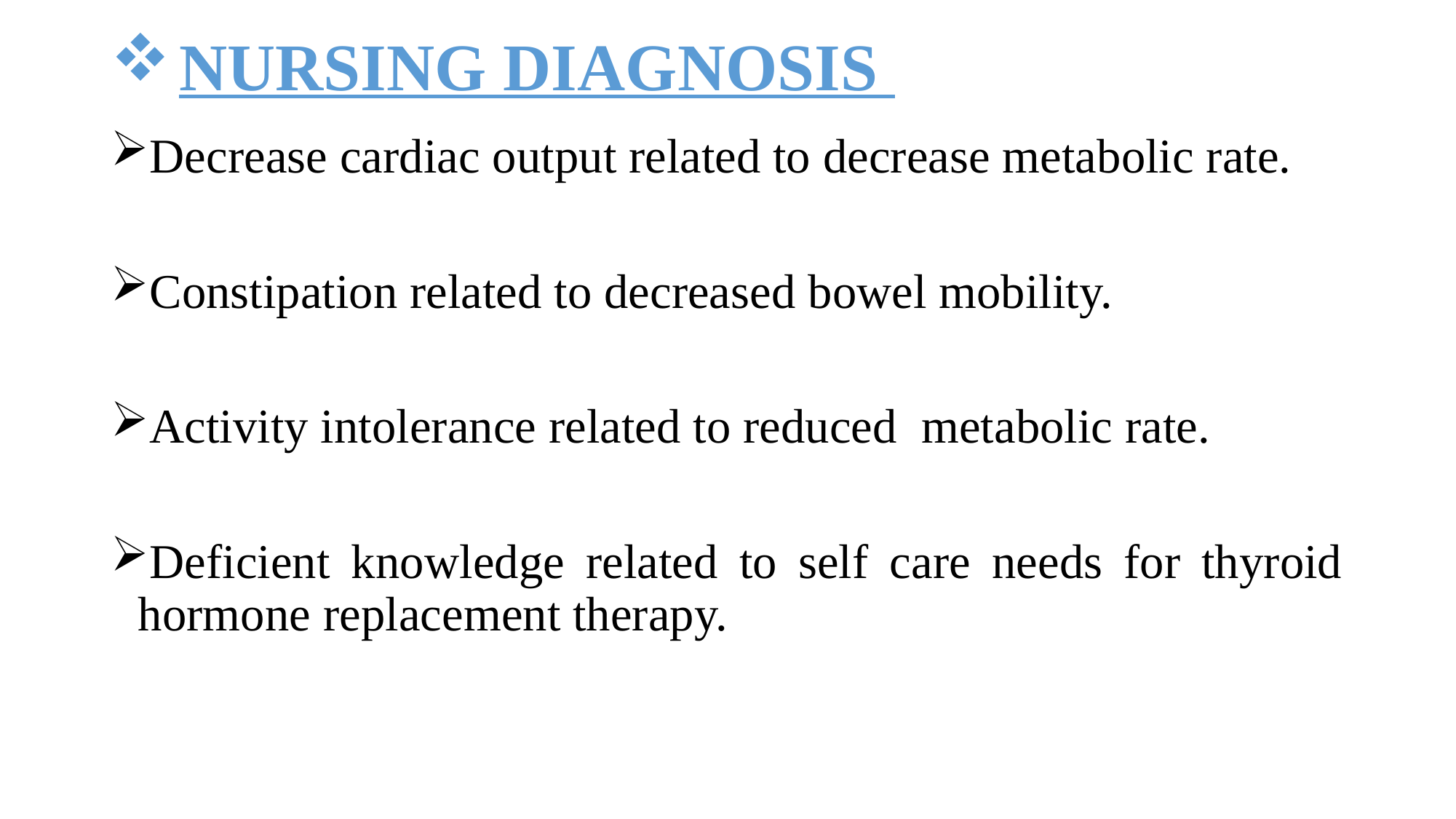

# NURSING DIAGNOSIS
Decrease cardiac output related to decrease metabolic rate.

Constipation related to decreased bowel mobility.

Activity intolerance related to reduced  metabolic rate.

Deficient knowledge related to self care needs for thyroid hormone replacement therapy.